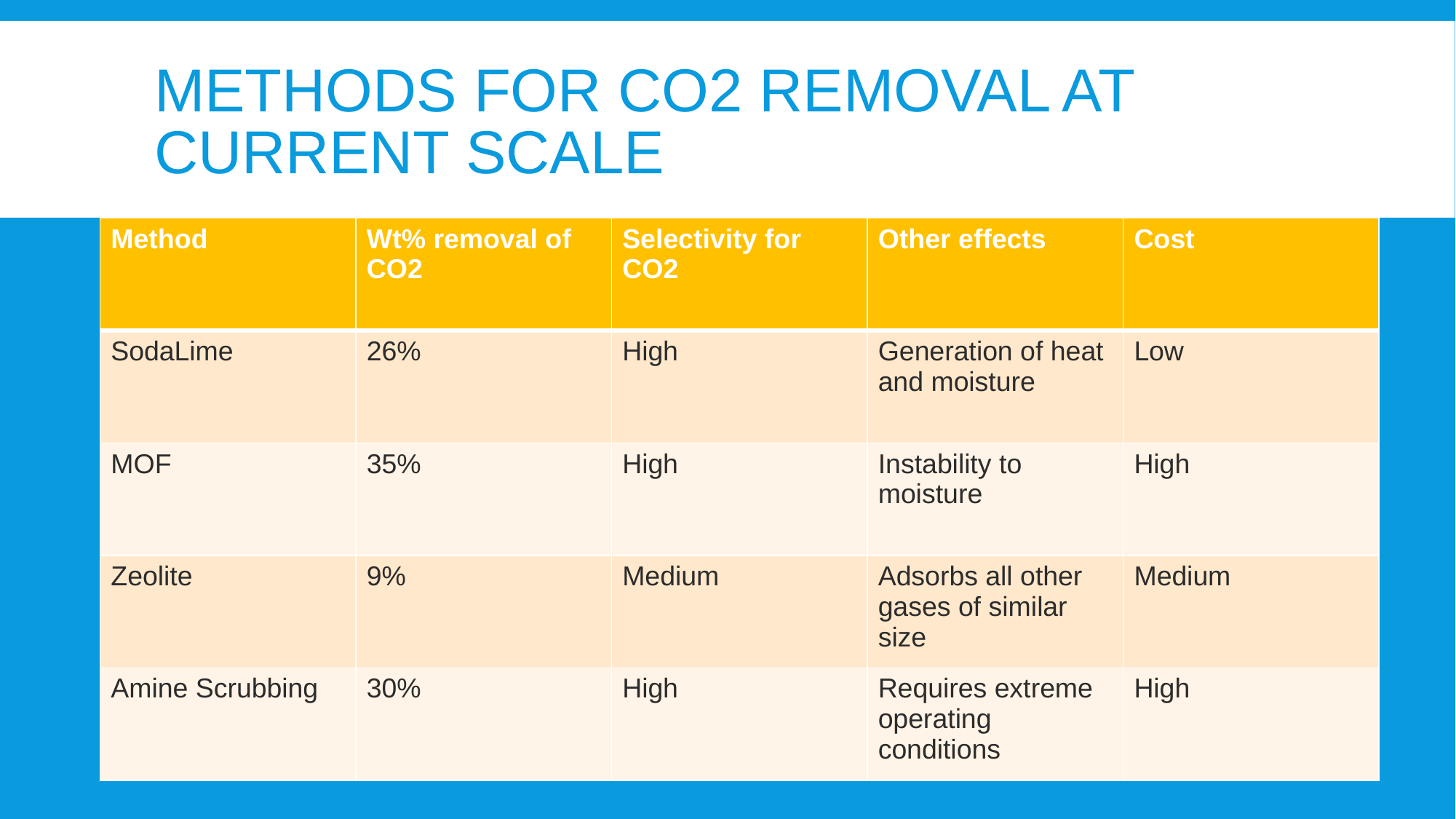

# Methods For CO2 Removal at current scale
| Method | Wt% removal of CO2 | Selectivity for CO2 | Other effects | Cost |
| --- | --- | --- | --- | --- |
| SodaLime | 26% | High | Generation of heat and moisture | Low |
| MOF | 35% | High | Instability to moisture | High |
| Zeolite | 9% | Medium | Adsorbs all other gases of similar size | Medium |
| Amine Scrubbing | 30% | High | Requires extreme operating conditions | High |